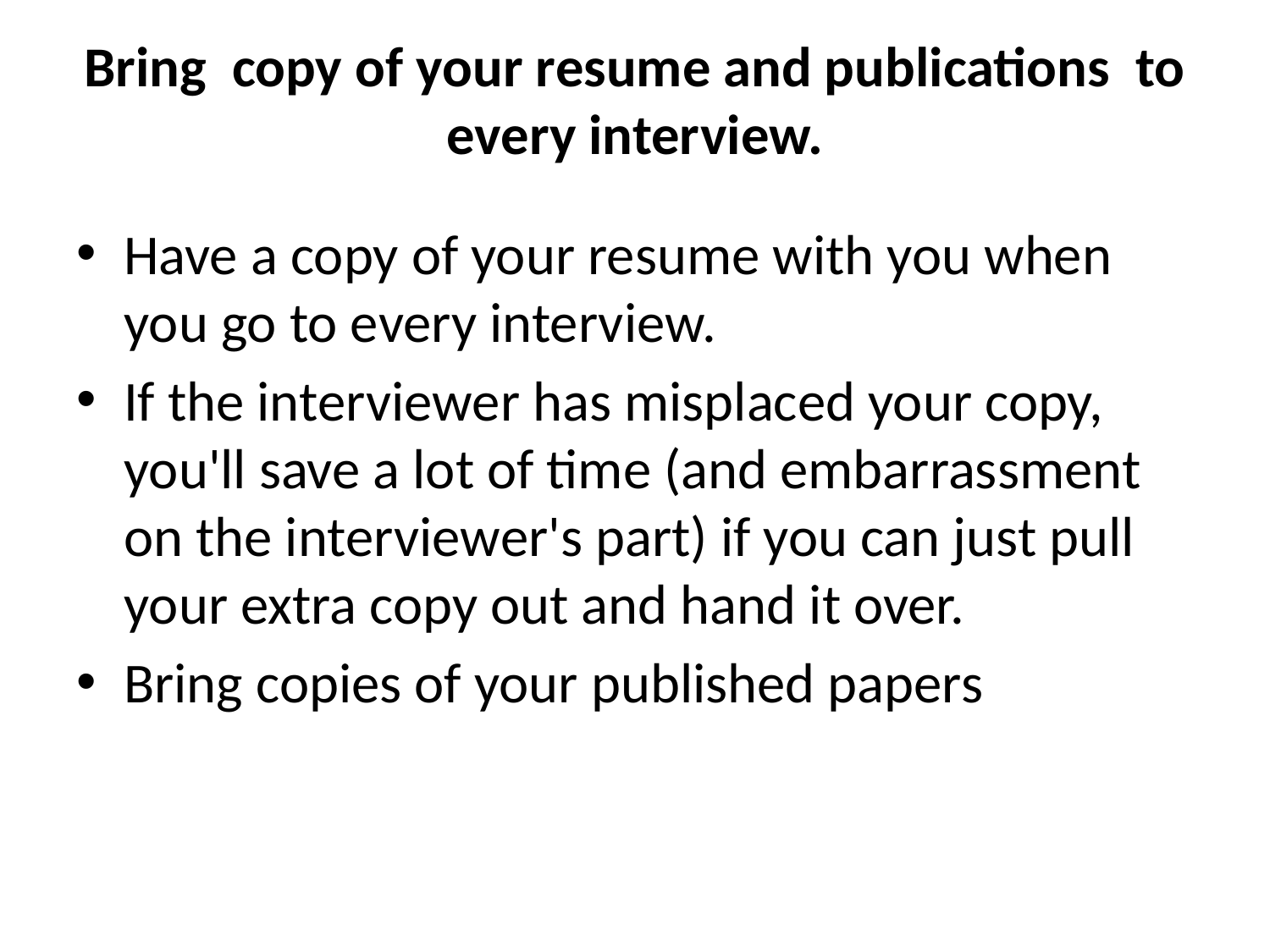

# Bring  copy of your resume and publications  to every interview.
Have a copy of your resume with you when you go to every interview.
If the interviewer has misplaced your copy, you'll save a lot of time (and embarrassment on the interviewer's part) if you can just pull your extra copy out and hand it over.
Bring copies of your published papers